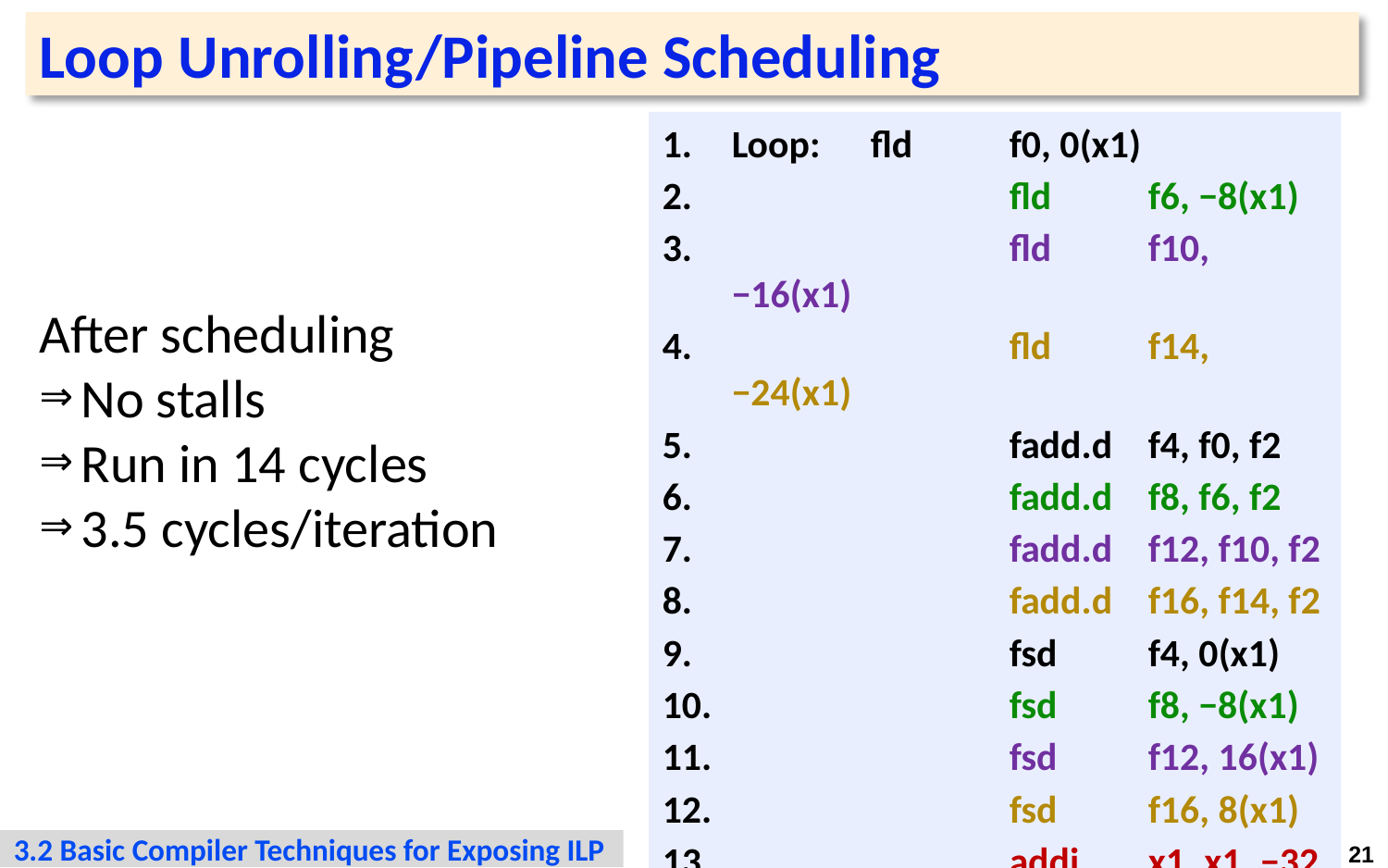

# Loop Unrolling/Pipeline Scheduling
Loop:	fld 	f0, 0(x1)
		fld 	f6, −8(x1)
		fld 	f10, −16(x1)
		fld 	f14, −24(x1)
		fadd.d 	f4, f0, f2
		fadd.d 	f8, f6, f2
		fadd.d 	f12, f10, f2
		fadd.d 	f16, f14, f2
		fsd 	f4, 0(x1)
		fsd 	f8, −8(x1)
		fsd 	f12, 16(x1)
		fsd 	f16, 8(x1)
		addi 	x1, x1, −32
		bne 	x1, x2, Loop
After scheduling
No stalls
Run in 14 cycles
3.5 cycles/iteration

3.2 Basic Compiler Techniques for Exposing ILP